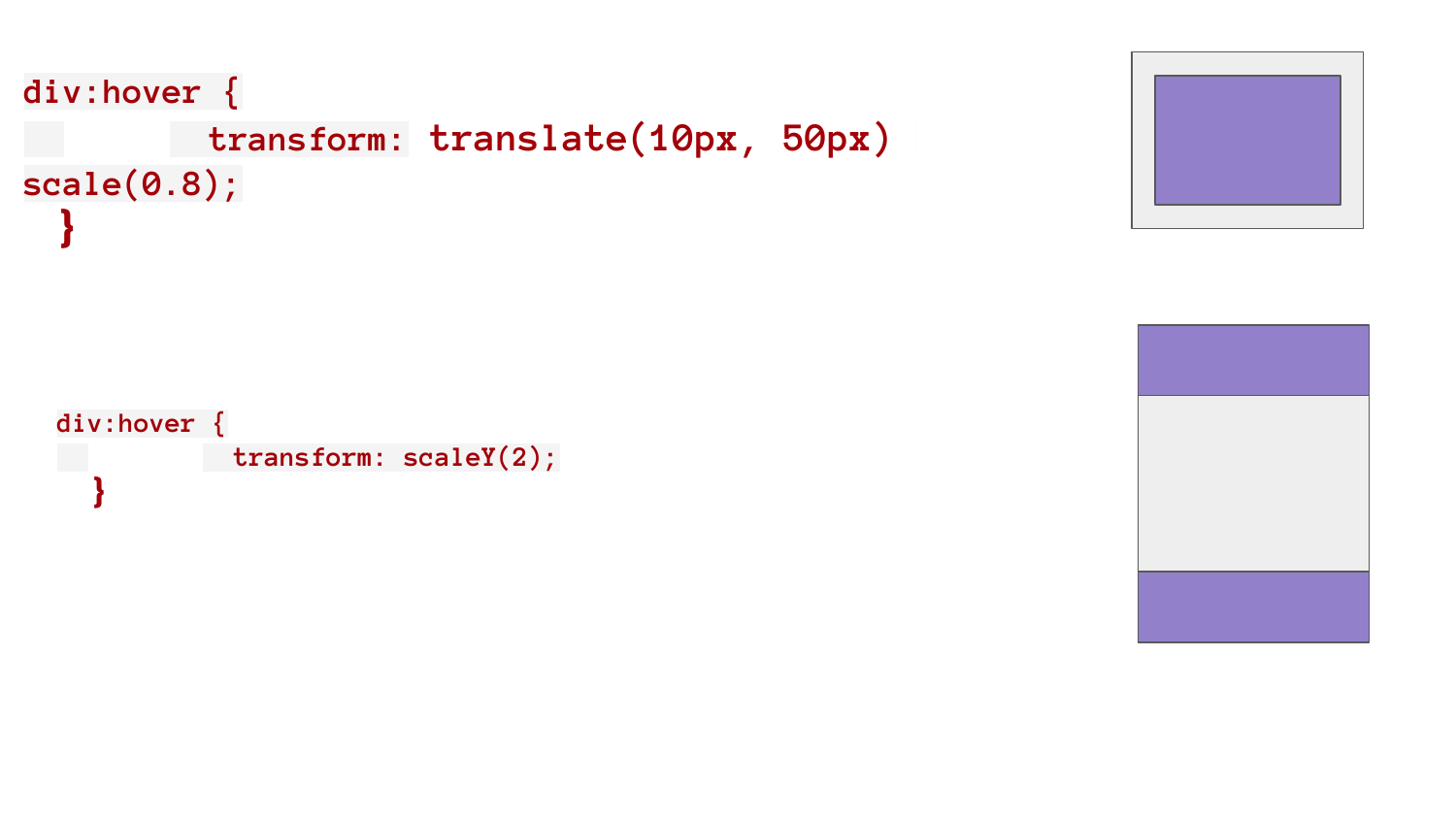

div:hover {
  	  transform: translate(10px, 50px)  scale(0.8);
}

div:hover {
  	  transform: scaleY(2);
}